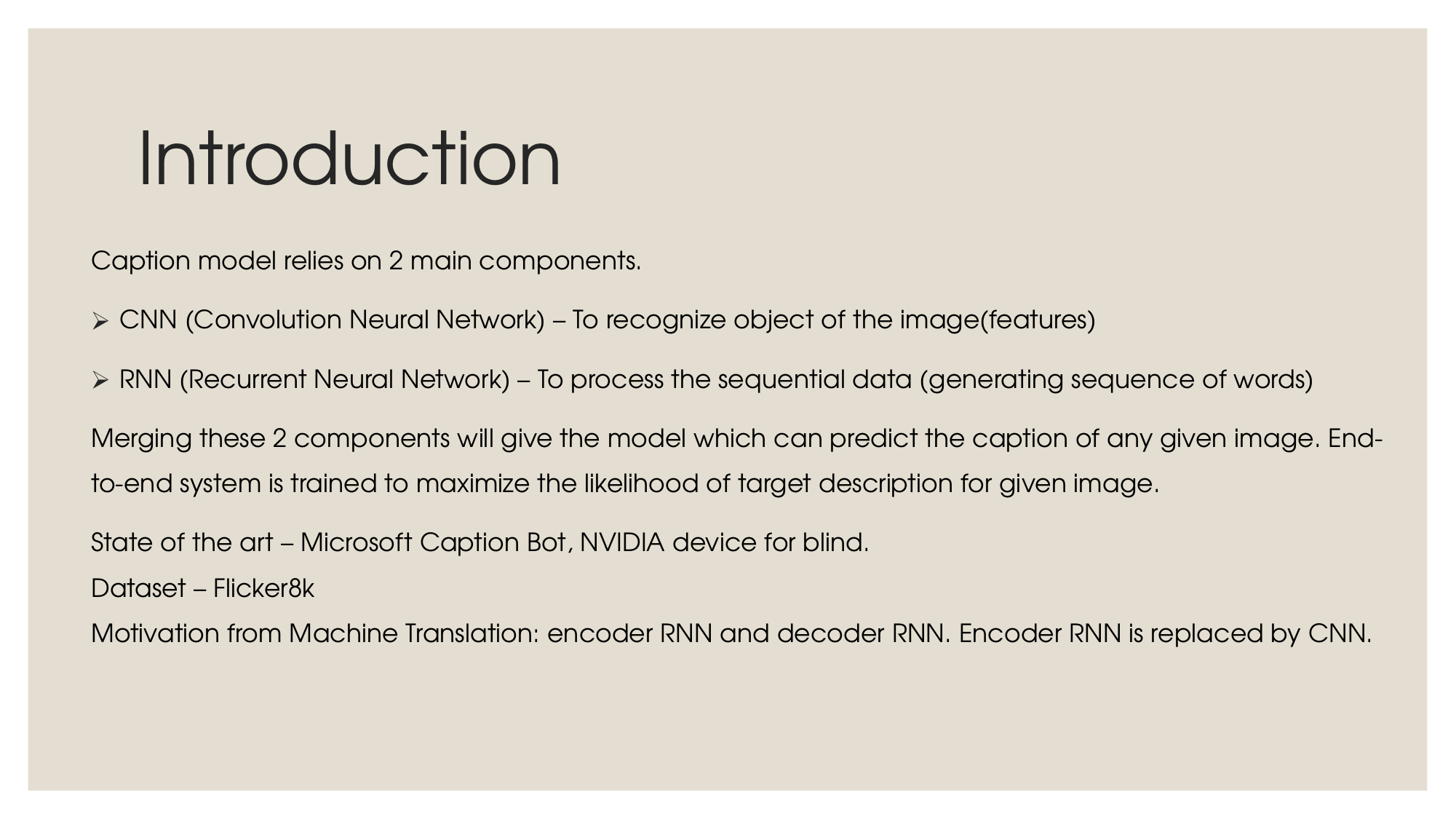

# Introduction
Caption model relies on 2 main components.
 CNN (Convolution Neural Network) – To recognize object of the image(features)
 RNN (Recurrent Neural Network) – To process the sequential data (generating sequence of words)
Merging these 2 components will give the model which can predict the caption of any given image. End-to-end system is trained to maximize the likelihood of target description for given image.
State of the art – Microsoft Caption Bot, NVIDIA device for blind.
Dataset – Flicker8k
Motivation from Machine Translation: encoder RNN and decoder RNN. Encoder RNN is replaced by CNN.